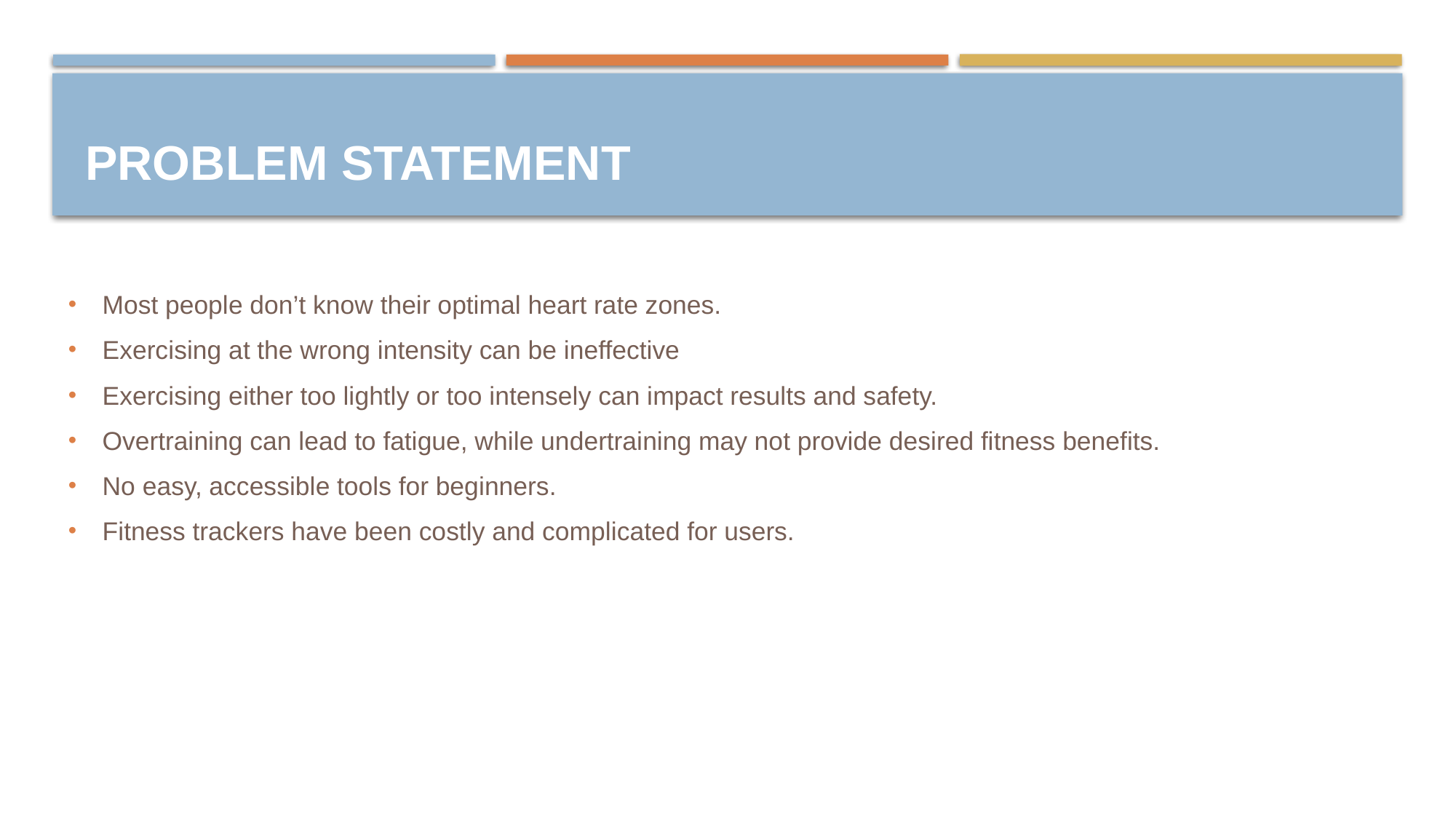

# Problem Statement
Most people don’t know their optimal heart rate zones.
Exercising at the wrong intensity can be ineffective
Exercising either too lightly or too intensely can impact results and safety.
Overtraining can lead to fatigue, while undertraining may not provide desired fitness benefits.
No easy, accessible tools for beginners.
Fitness trackers have been costly and complicated for users.